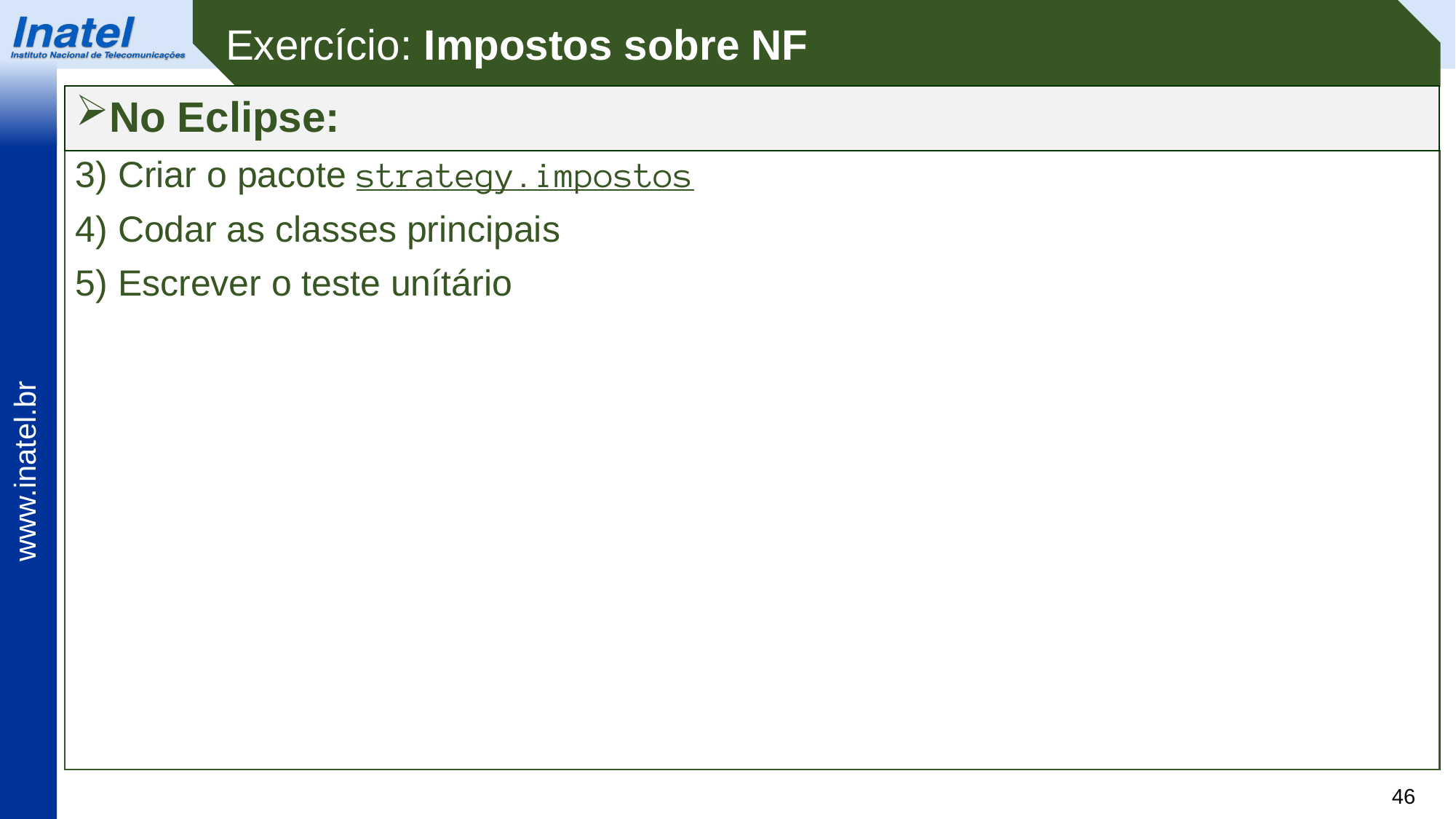

Exercício: Impostos sobre NF
No Eclipse:
3) Criar o pacote strategy.impostos
4) Codar as classes principais
5) Escrever o teste unítário